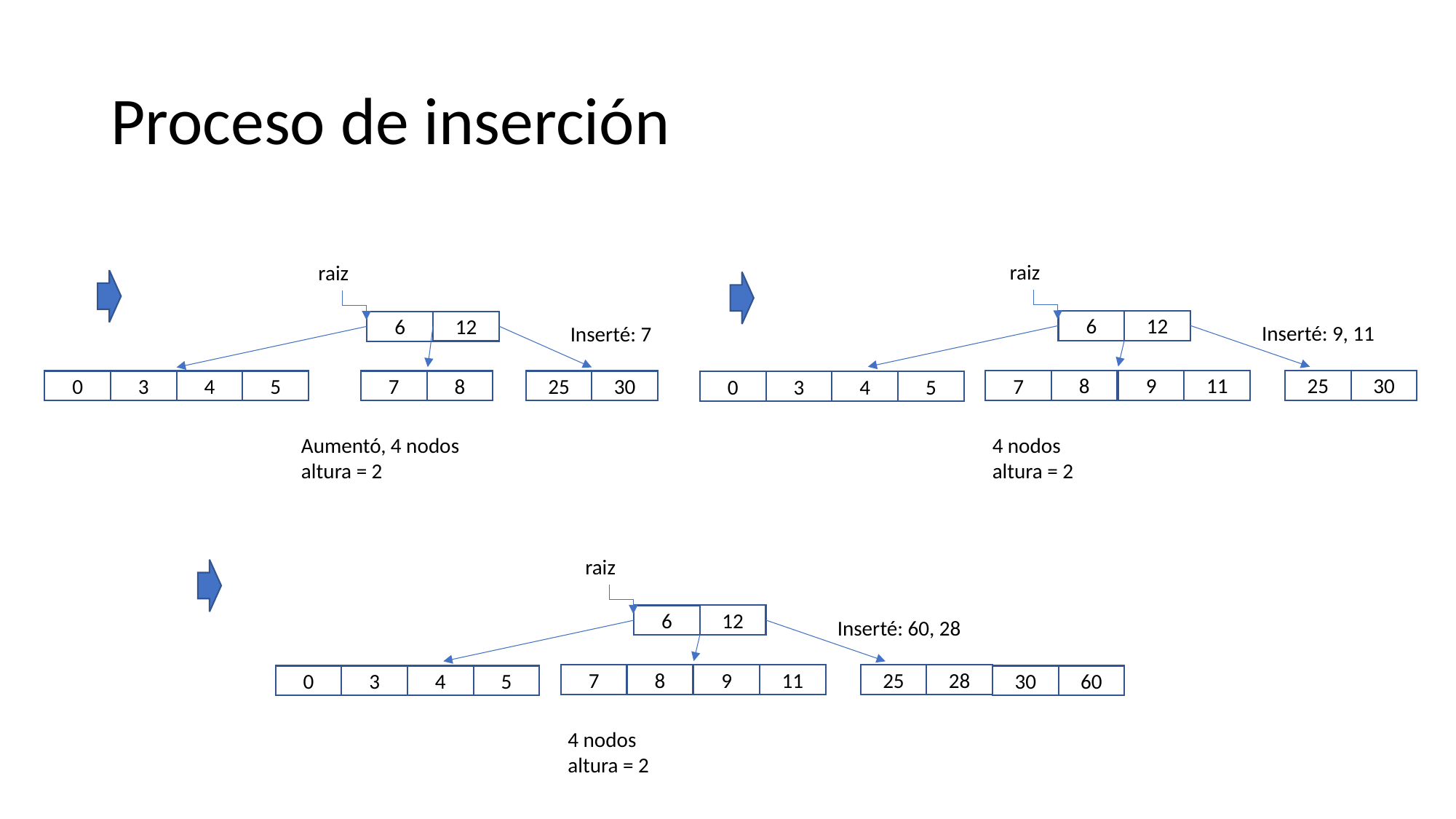

# Proceso de inserción
raiz
12
6
Inserté: 9, 11
8
11
30
9
25
7
0
3
5
4
4 nodos
altura = 2
raiz
12
6
Inserté: 7
30
0
8
25
3
5
7
4
Aumentó, 4 nodos
altura = 2

raiz
12
6
Inserté: 60, 28
8
11
28
9
25
7
0
30
60
3
5
4
4 nodos
altura = 2